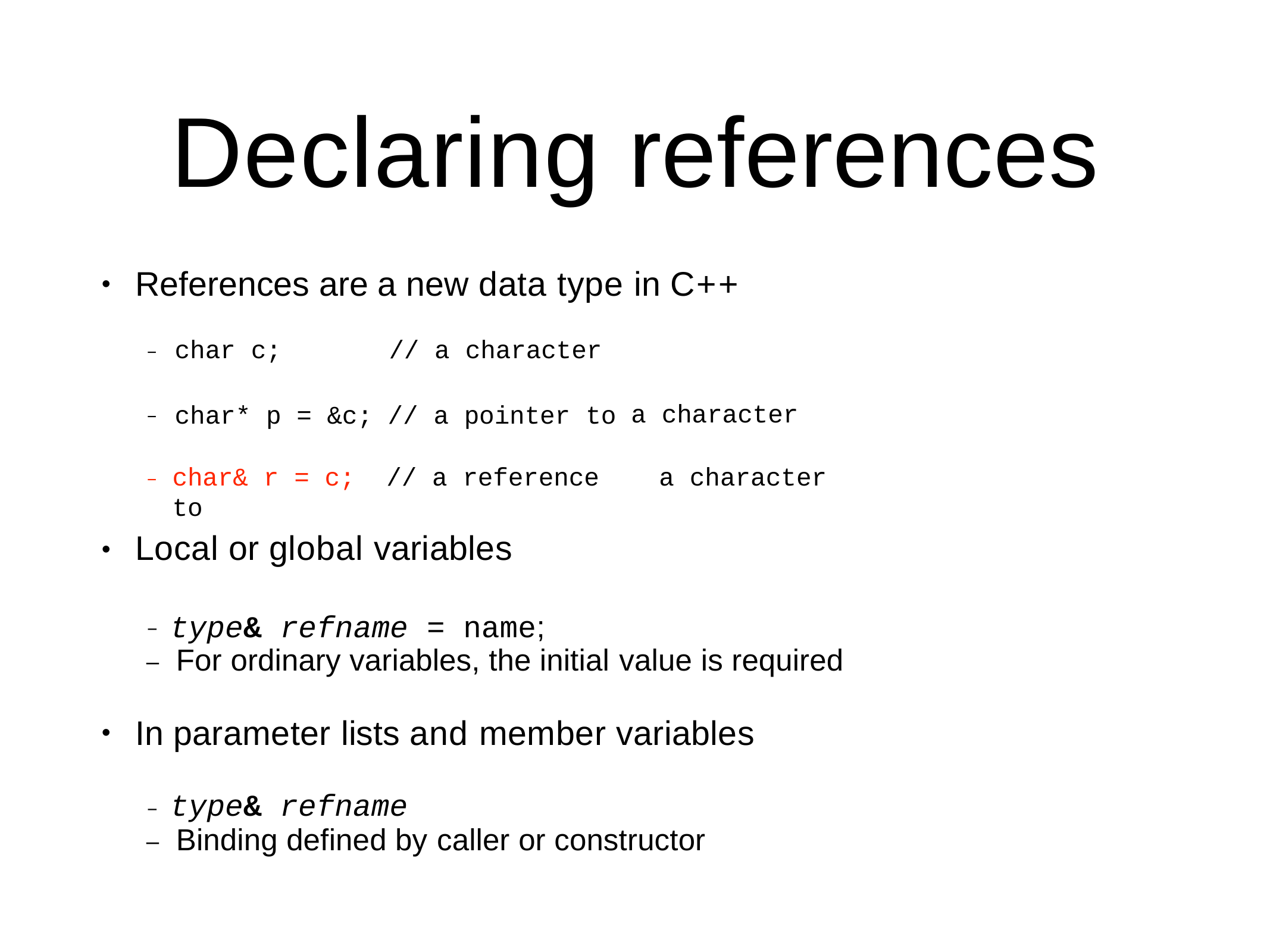

# Declaring references
References are a new data type in C++
•
char c;	// a character

char* p = &c; // a pointer to
–
a character
–
char& r = c;	// a reference to
a character
–
Local or global variables

– type& refname = name;
•
For ordinary variables, the initial value is required
–
In parameter lists and member variables
– type& refname
•
Binding defined by caller or constructor
–